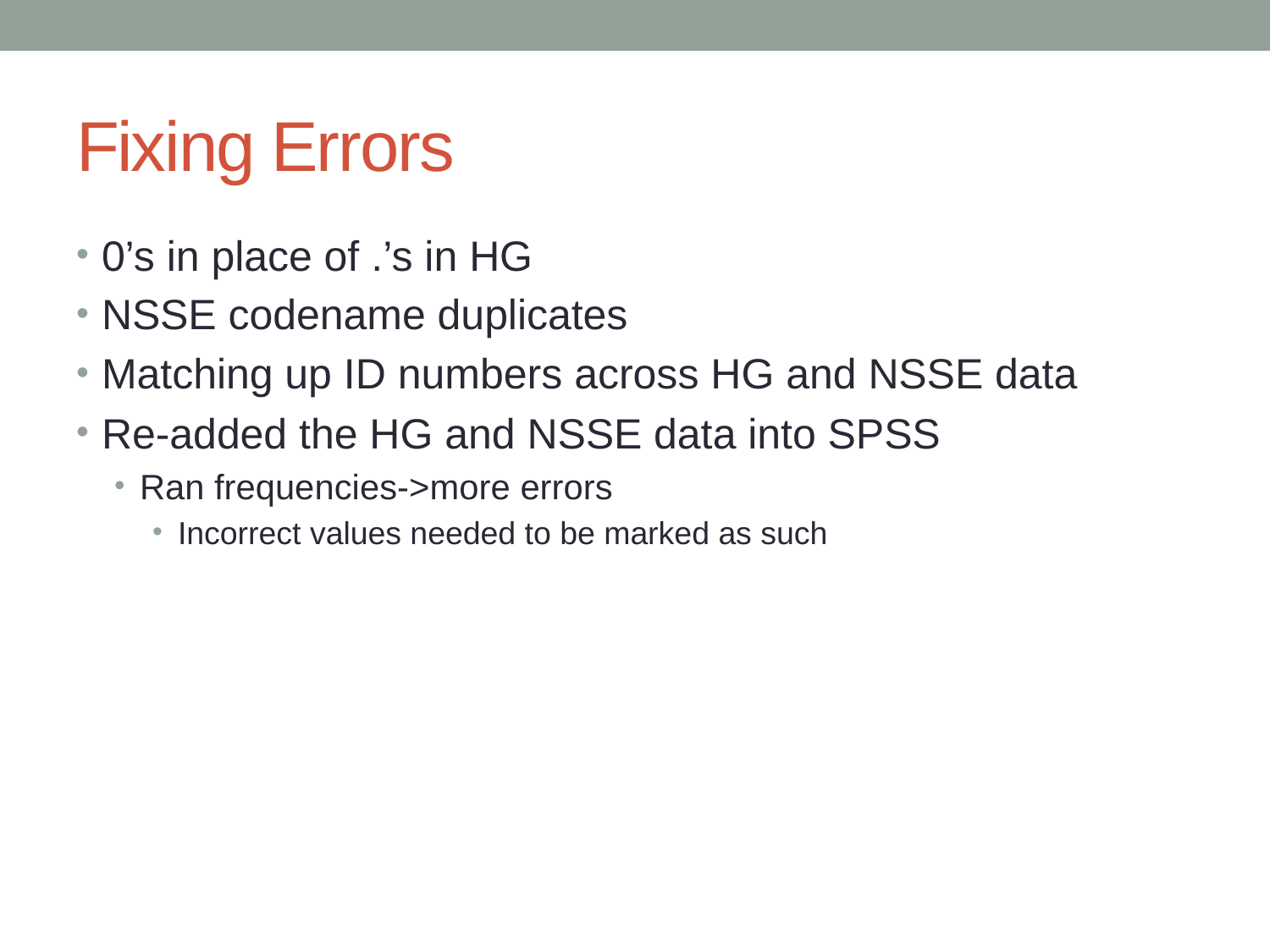

# Fixing Errors
0’s in place of .’s in HG
NSSE codename duplicates
Matching up ID numbers across HG and NSSE data
Re-added the HG and NSSE data into SPSS
Ran frequencies->more errors
Incorrect values needed to be marked as such